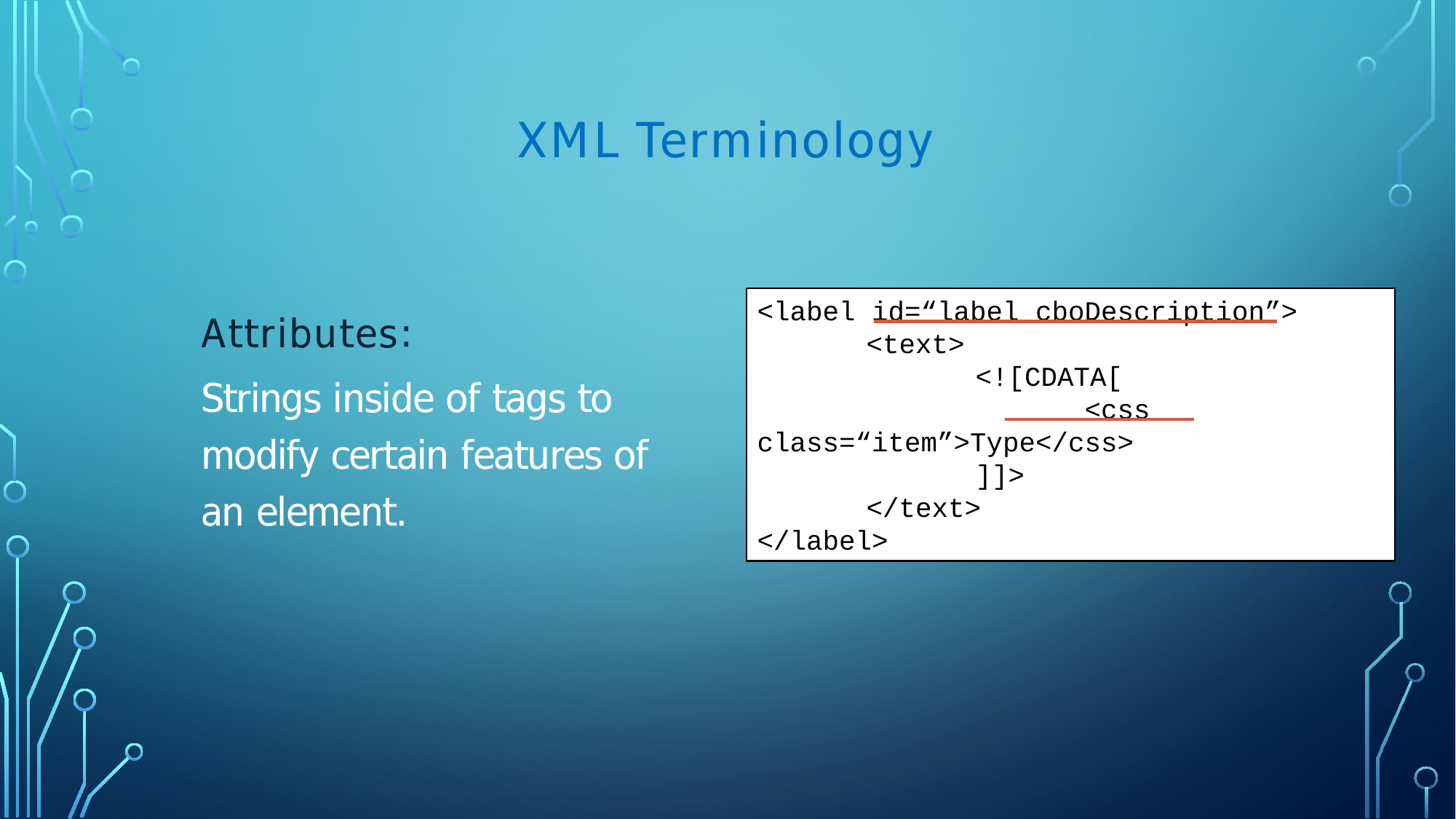

# XML Terminology
Attributes:
Strings inside of tags to modify certain features of an element.
<label id=“label_cboDescription”>
	<text>
		<![CDATA[
			<css class=“item”>Type</css>
		]]>
	</text>
</label>